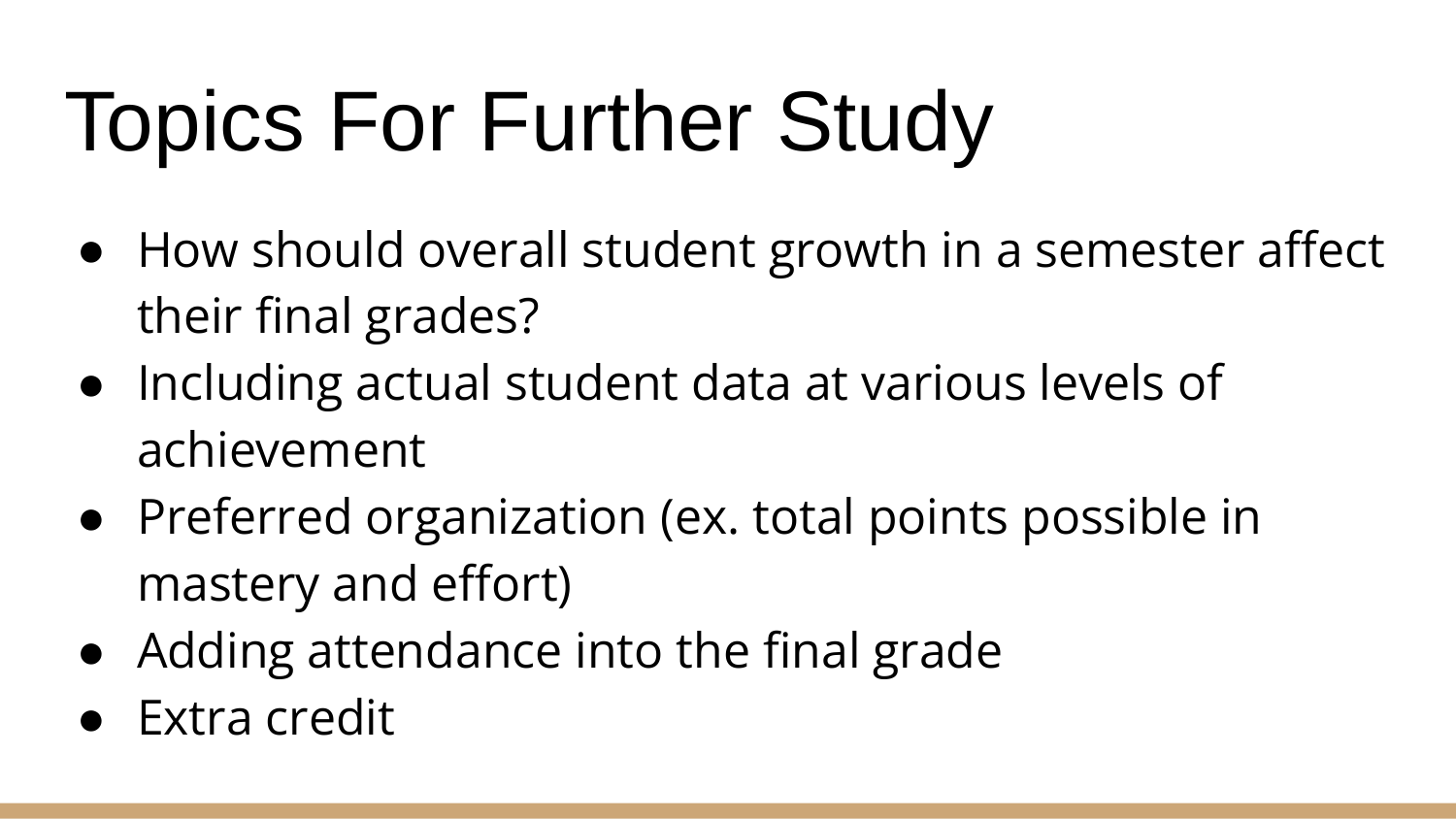

# Topics For Further Study
How should overall student growth in a semester affect their final grades?
Including actual student data at various levels of achievement
Preferred organization (ex. total points possible in mastery and effort)
Adding attendance into the final grade
Extra credit